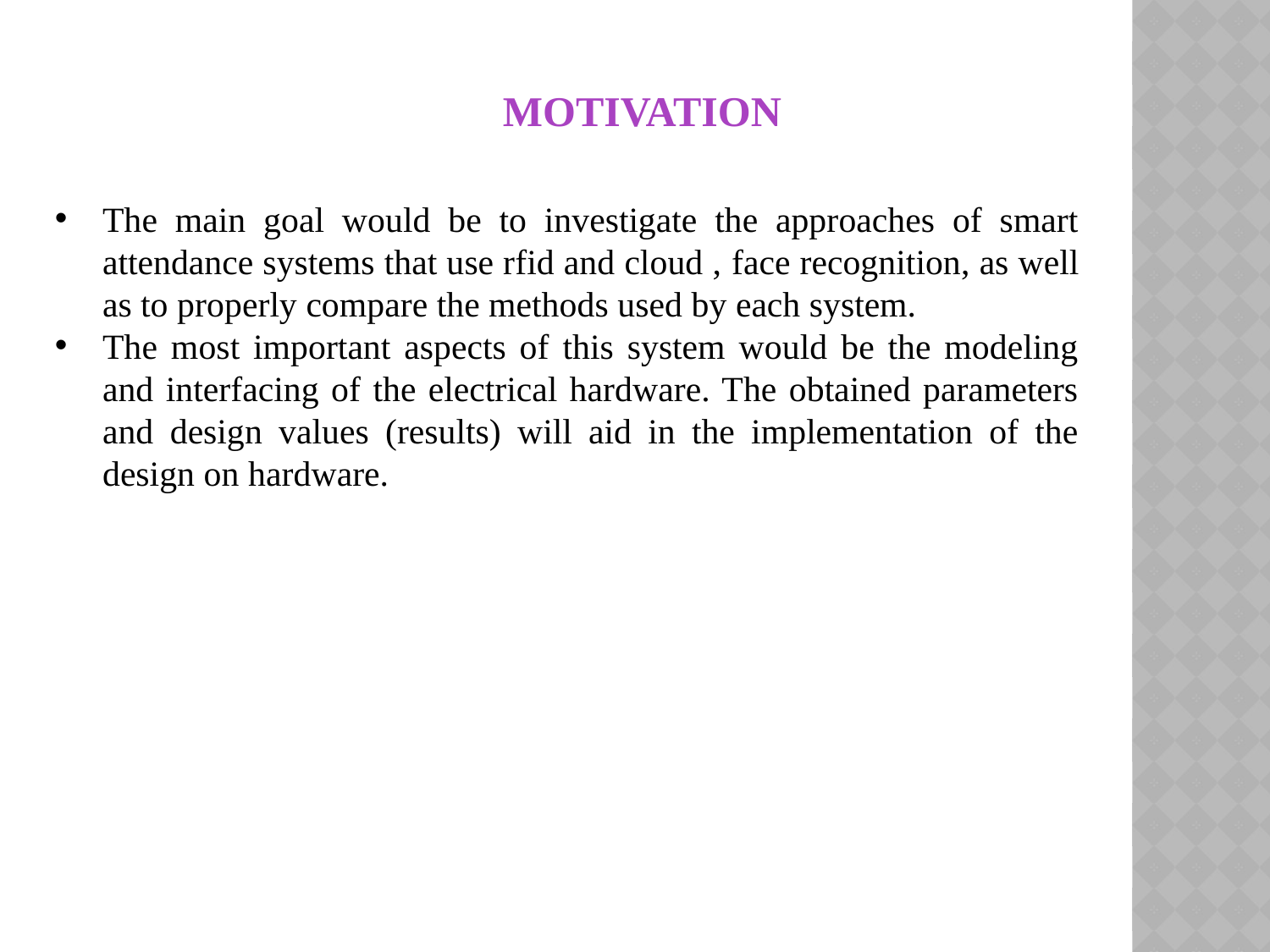

MOTIVATION
The main goal would be to investigate the approaches of smart attendance systems that use rfid and cloud , face recognition, as well as to properly compare the methods used by each system.
The most important aspects of this system would be the modeling and interfacing of the electrical hardware. The obtained parameters and design values (results) will aid in the implementation of the design on hardware.